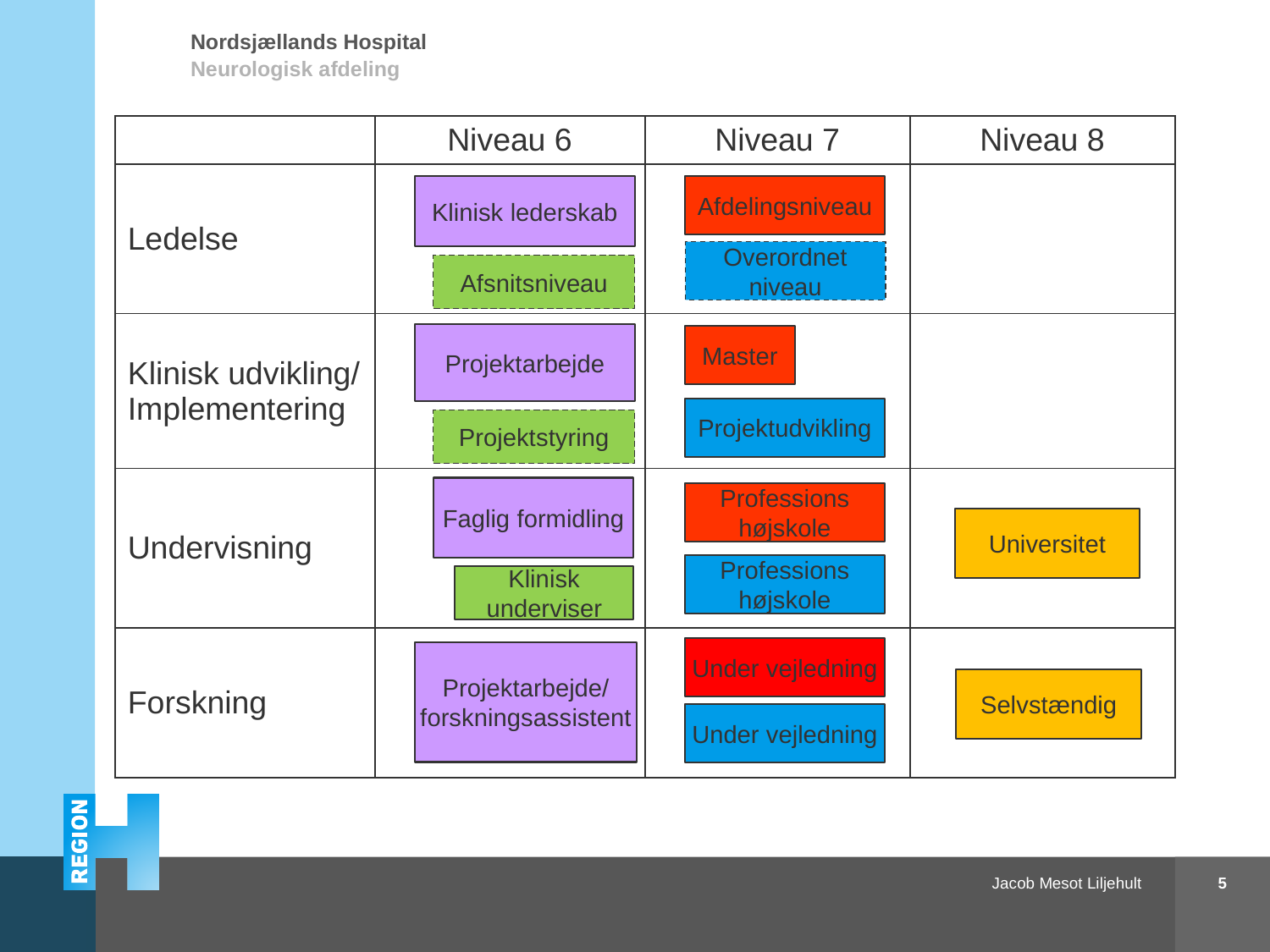

|  | Niveau 6 | Niveau 7 | Niveau 8 |
| --- | --- | --- | --- |
| Ledelse |  |  |  |
| Klinisk udvikling/ Implementering |  |  |  |
| Undervisning |  |  |  |
| Forskning |  |  |  |
Afdelingsniveau
Klinisk lederskab
Overordnet niveau
Afsnitsniveau
Projektarbejde
Master
Projektudvikling
Projektstyring
Faglig formidling
Professions
højskole
Universitet
Professions
højskole
Klinisk underviser
Under vejledning
Projektarbejde/ forskningsassistent
Selvstændig
Under vejledning
5
Jacob Mesot Liljehult